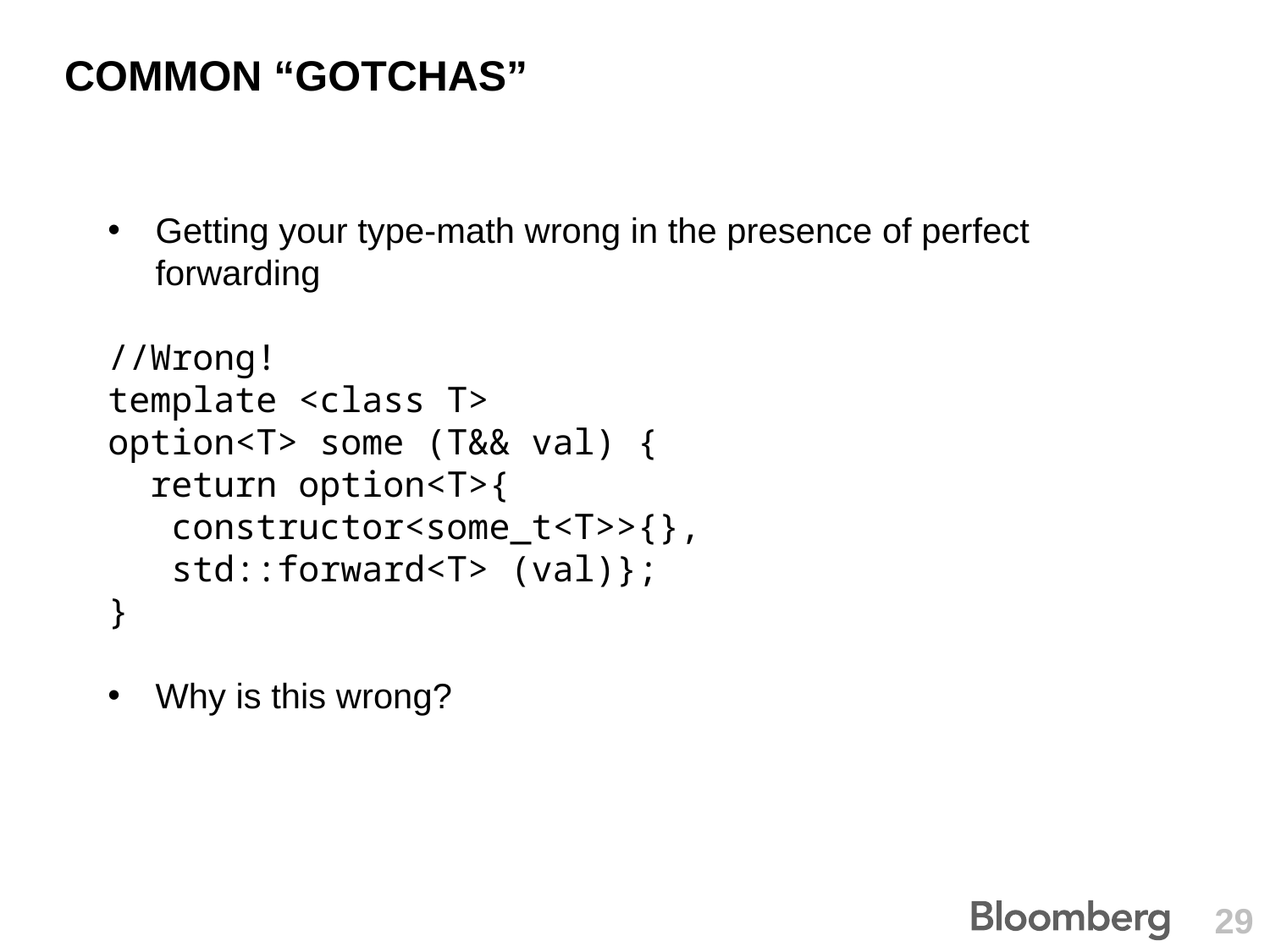

# common “gotchas”
Getting your type-math wrong in the presence of perfect forwarding
//Wrong!
template <class T>
option<T> some (T&& val) {
  return option<T>{
   constructor<some_t<T>>{},
   std::forward<T> (val)};
}

Why is this wrong?

29